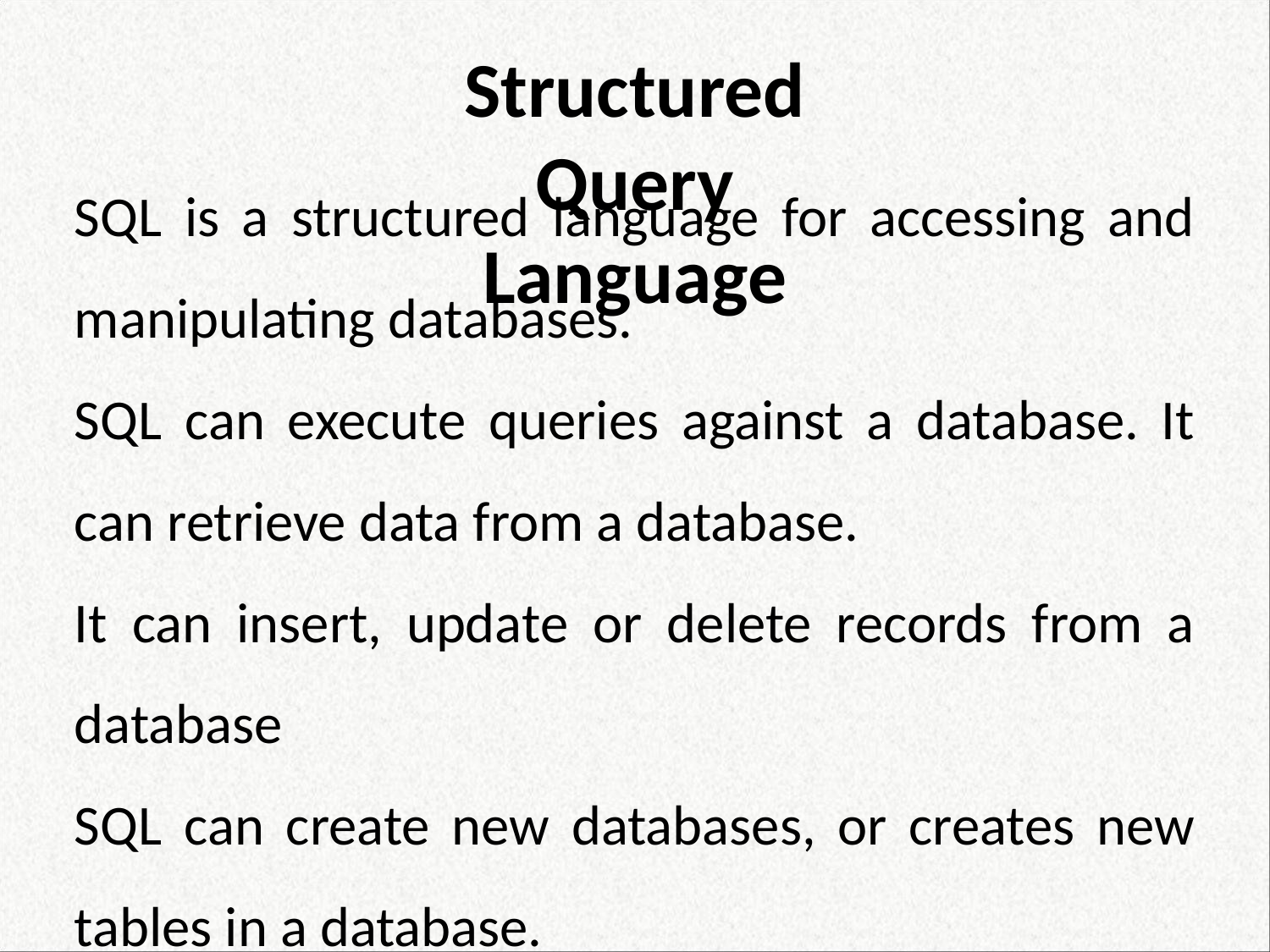

# Structured Query Language
SQL is a structured language for accessing and manipulating databases.
SQL can execute queries against a database. It can retrieve data from a database.
It can insert, update or delete records from a database
SQL can create new databases, or creates new tables in a database.